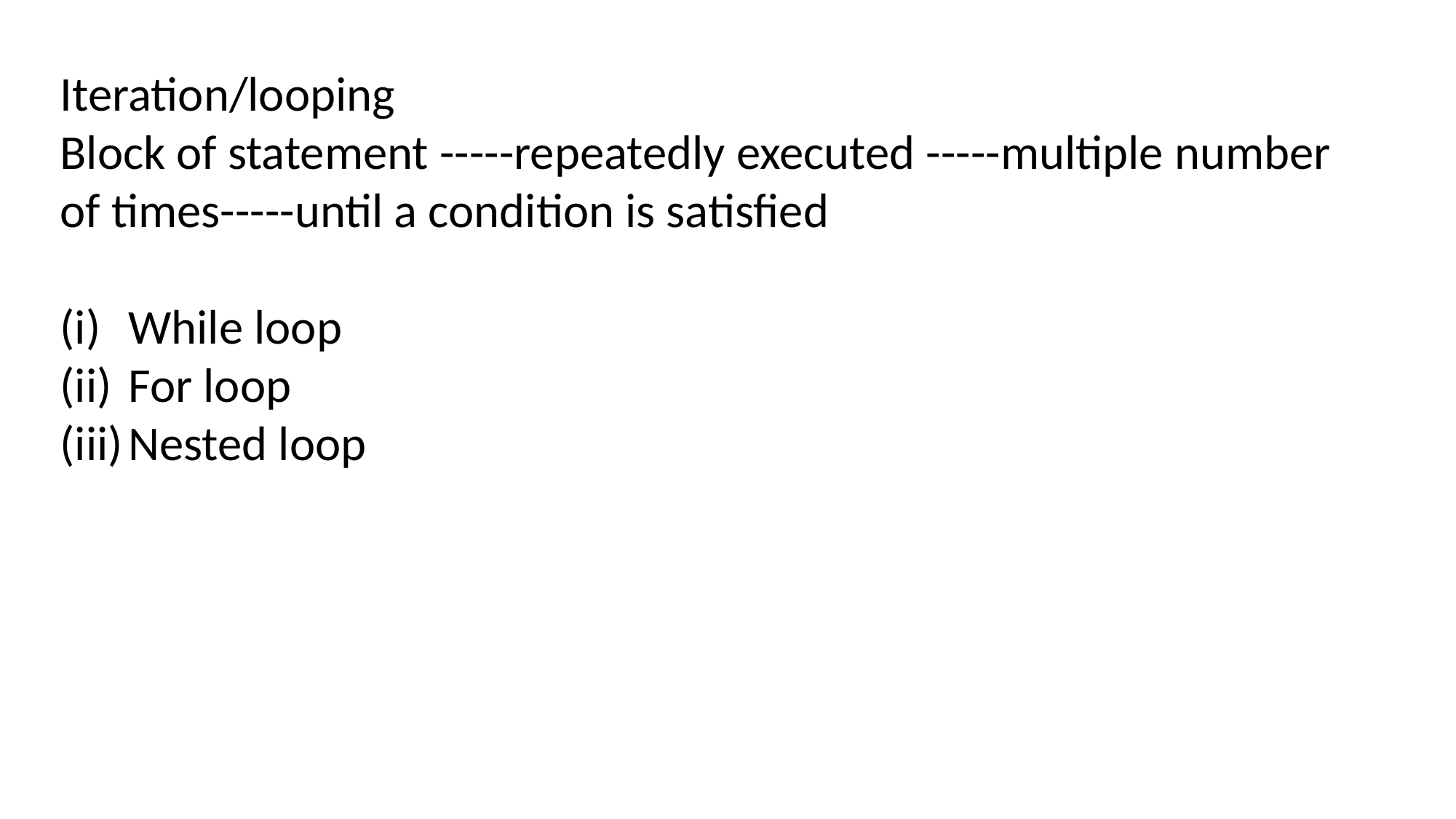

Iteration/looping
Block of statement -----repeatedly executed -----multiple number of times-----until a condition is satisfied

While loop
For loop
Nested loop